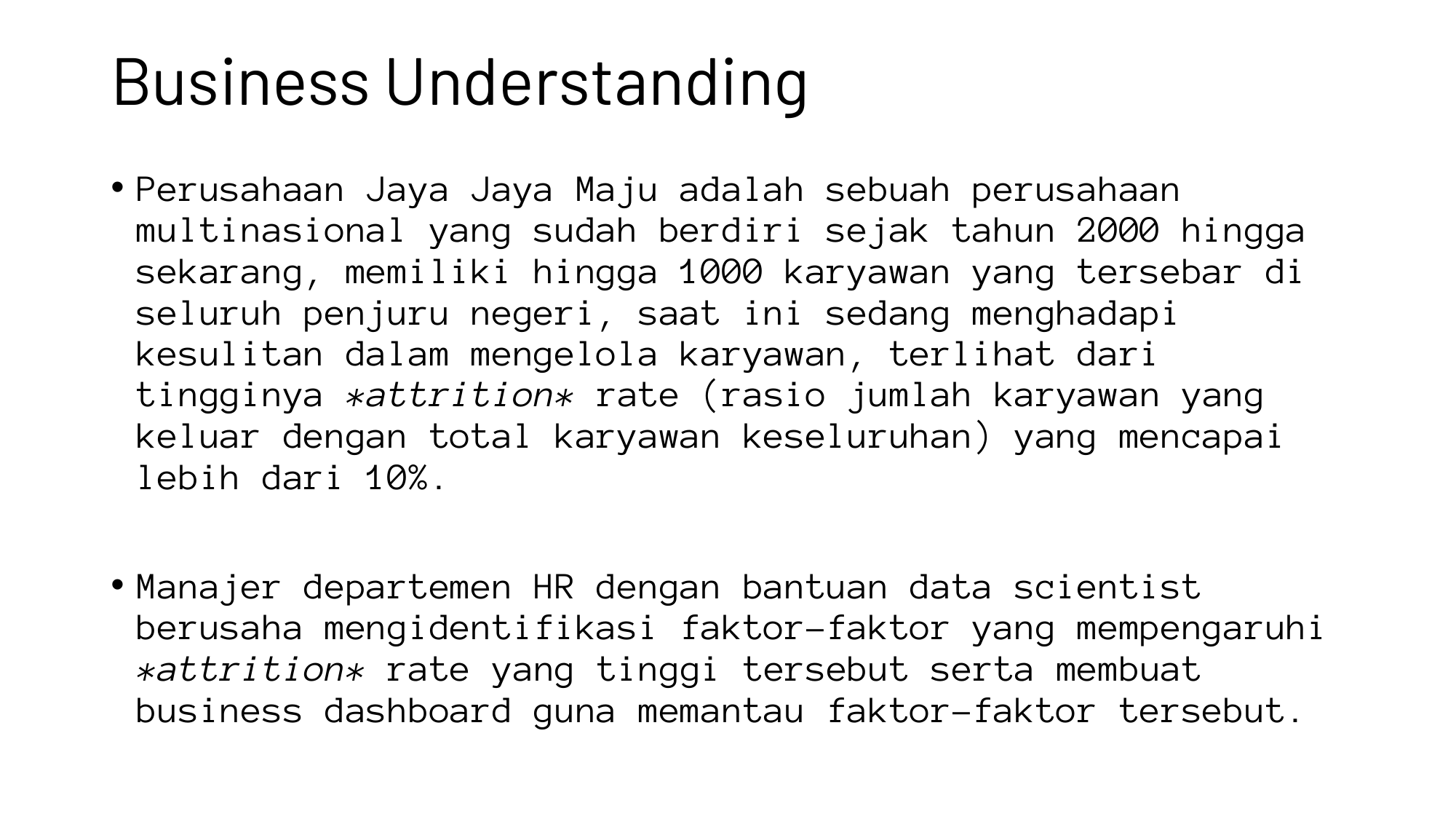

# Business Understanding
Perusahaan Jaya Jaya Maju adalah sebuah perusahaan multinasional yang sudah berdiri sejak tahun 2000 hingga sekarang, memiliki hingga 1000 karyawan yang tersebar di seluruh penjuru negeri, saat ini sedang menghadapi kesulitan dalam mengelola karyawan, terlihat dari tingginya *attrition* rate (rasio jumlah karyawan yang keluar dengan total karyawan keseluruhan) yang mencapai lebih dari 10%.

Manajer departemen HR dengan bantuan data scientist berusaha mengidentifikasi faktor-faktor yang mempengaruhi *attrition* rate yang tinggi tersebut serta membuat business dashboard guna memantau faktor-faktor tersebut.